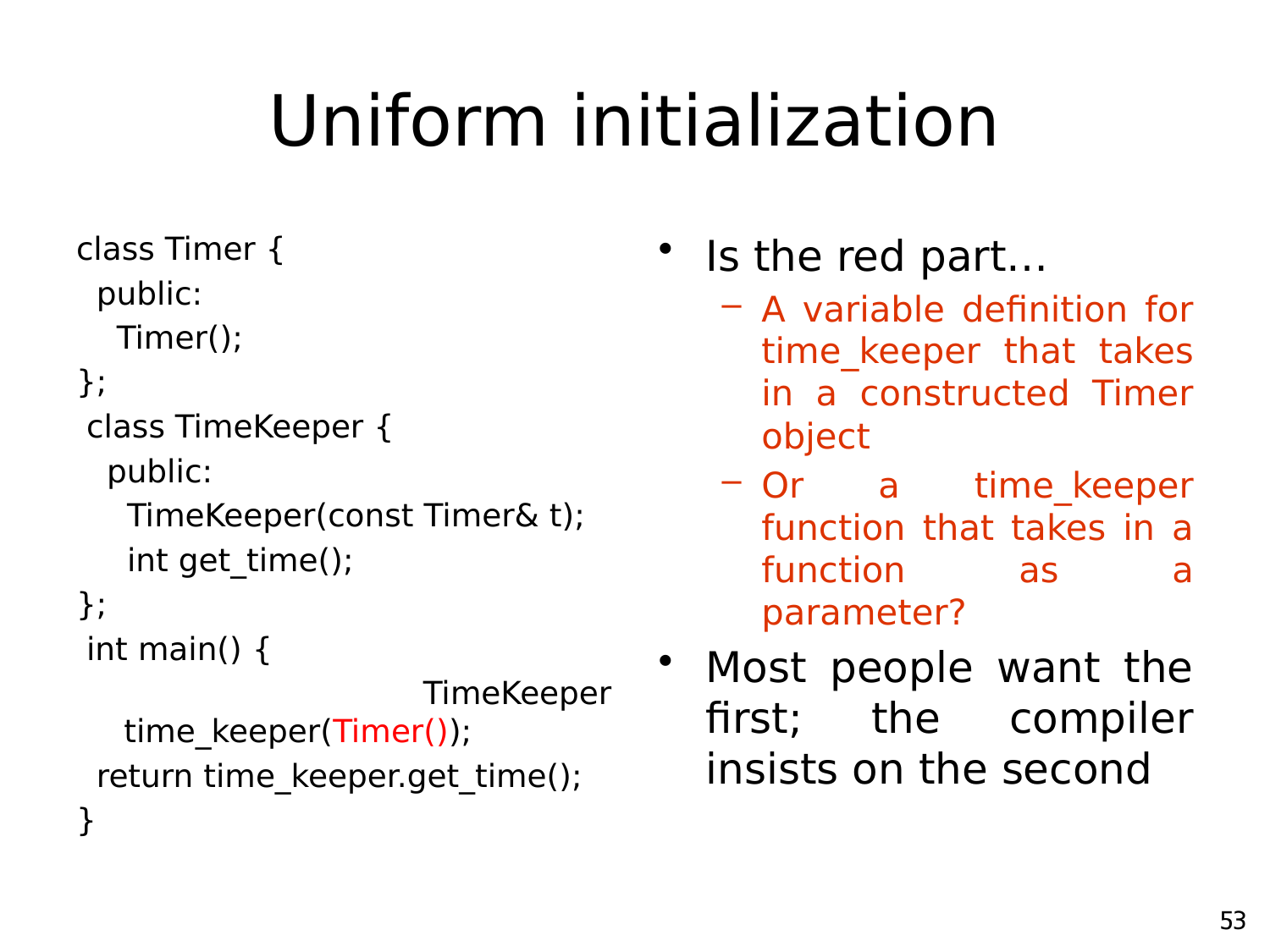

# Uniform initialization
class Timer {
  public:
    Timer();
};
 class TimeKeeper {
   public:
     TimeKeeper(const Timer& t);
     int get_time();
};
 int main() {
  TimeKeeper time_keeper(Timer());
  return time_keeper.get_time();
}
Is the red part…
A variable definition for time_keeper that takes in a constructed Timer object
Or a time_keeper function that takes in a function as a parameter?
Most people want the first; the compiler insists on the second